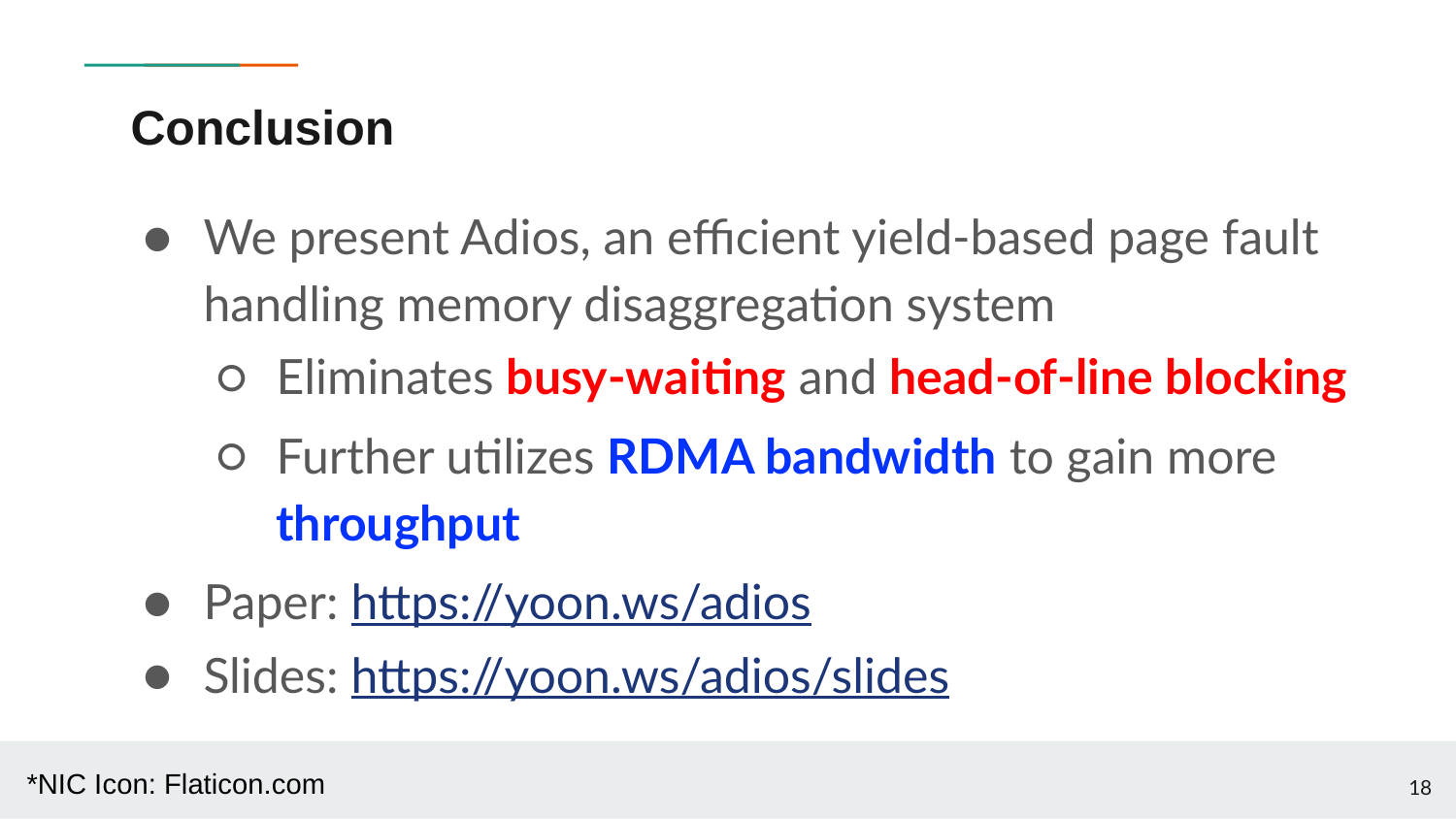

# Conclusion
We present Adios, an efficient yield-based page fault handling memory disaggregation system
Eliminates busy-waiting and head-of-line blocking
Further utilizes RDMA bandwidth to gain more throughput
Paper: https://yoon.ws/adios
Slides: https://yoon.ws/adios/slides
18
*NIC Icon: Flaticon.com